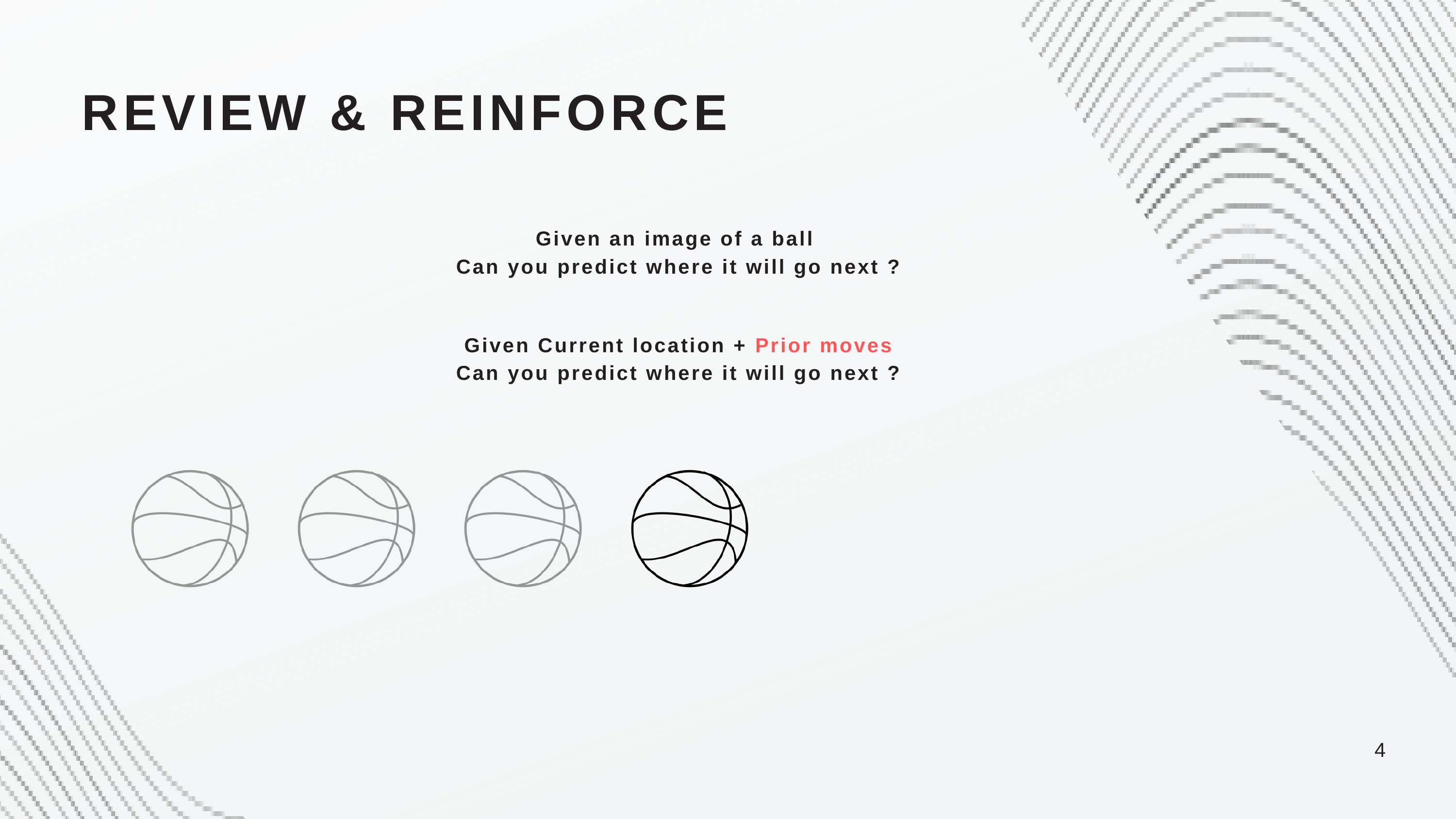

REVIEW & REINFORCE

Given an image of a ball
Can you predict where it will go next ?
Given Current location + Prior moves
Can you predict where it will go next ?

4